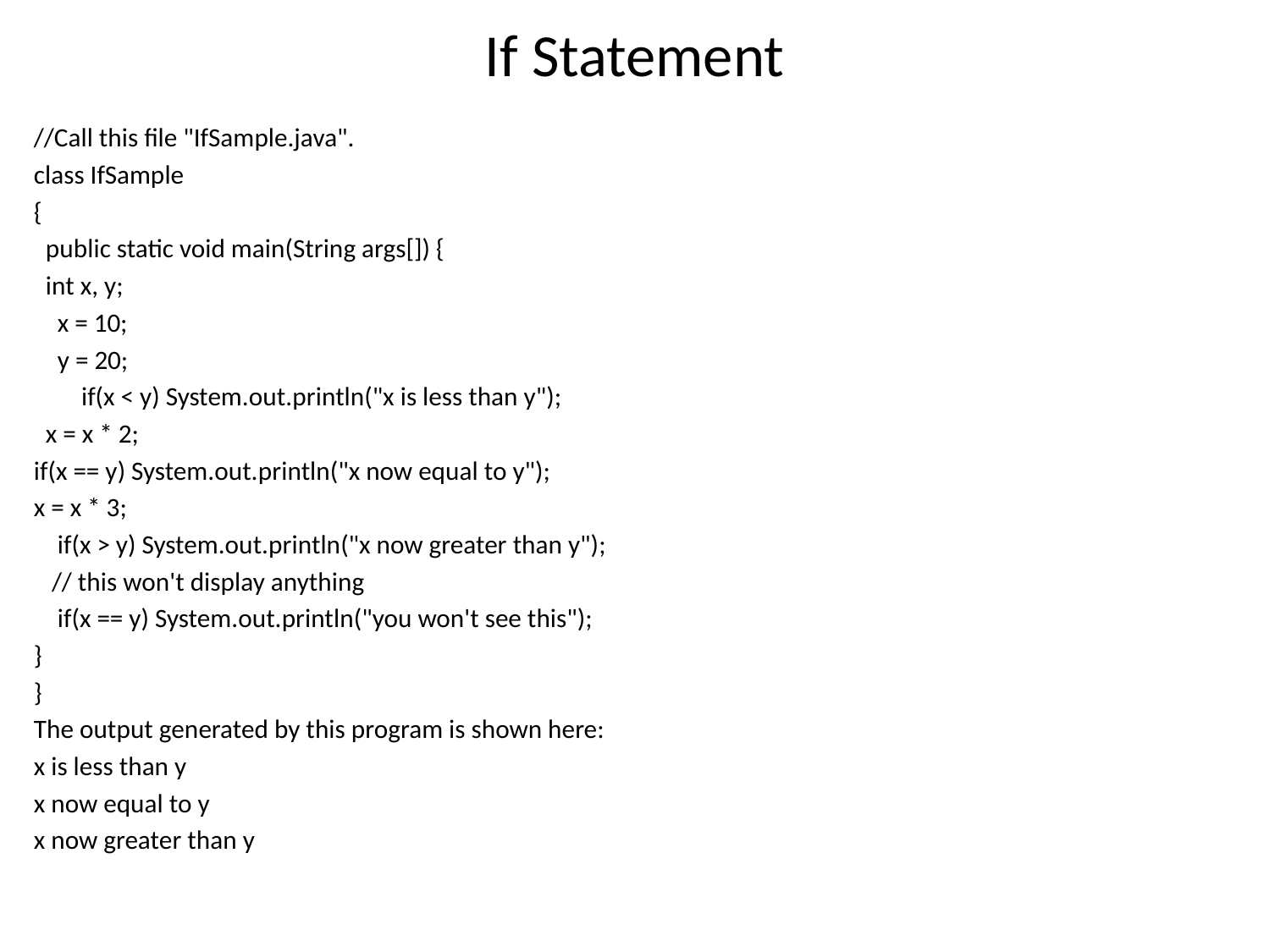

# If Statement
//Call this file "IfSample.java".
class IfSample
{
  public static void main(String args[]) {
  int x, y;
    x = 10;
    y = 20;
        if(x < y) System.out.println("x is less than y");
  x = x * 2;
if(x == y) System.out.println("x now equal to y");
x = x * 3;
    if(x > y) System.out.println("x now greater than y");
   // this won't display anything
    if(x == y) System.out.println("you won't see this");
}
}
The output generated by this program is shown here:
x is less than y
x now equal to y
x now greater than y